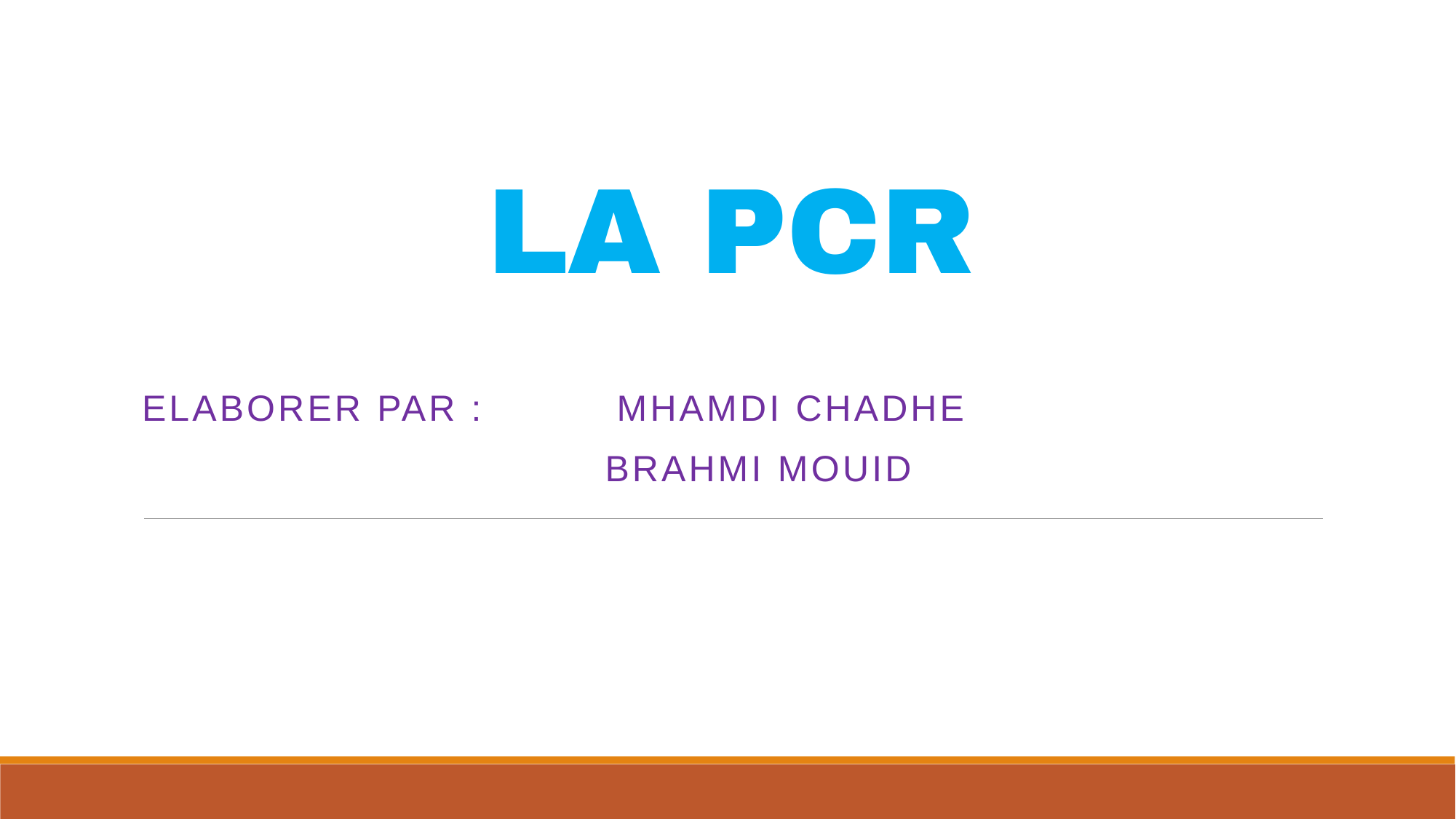

# LA PCR
Elaborer par :          mhamdi chadhe
                                   brahmi mouid